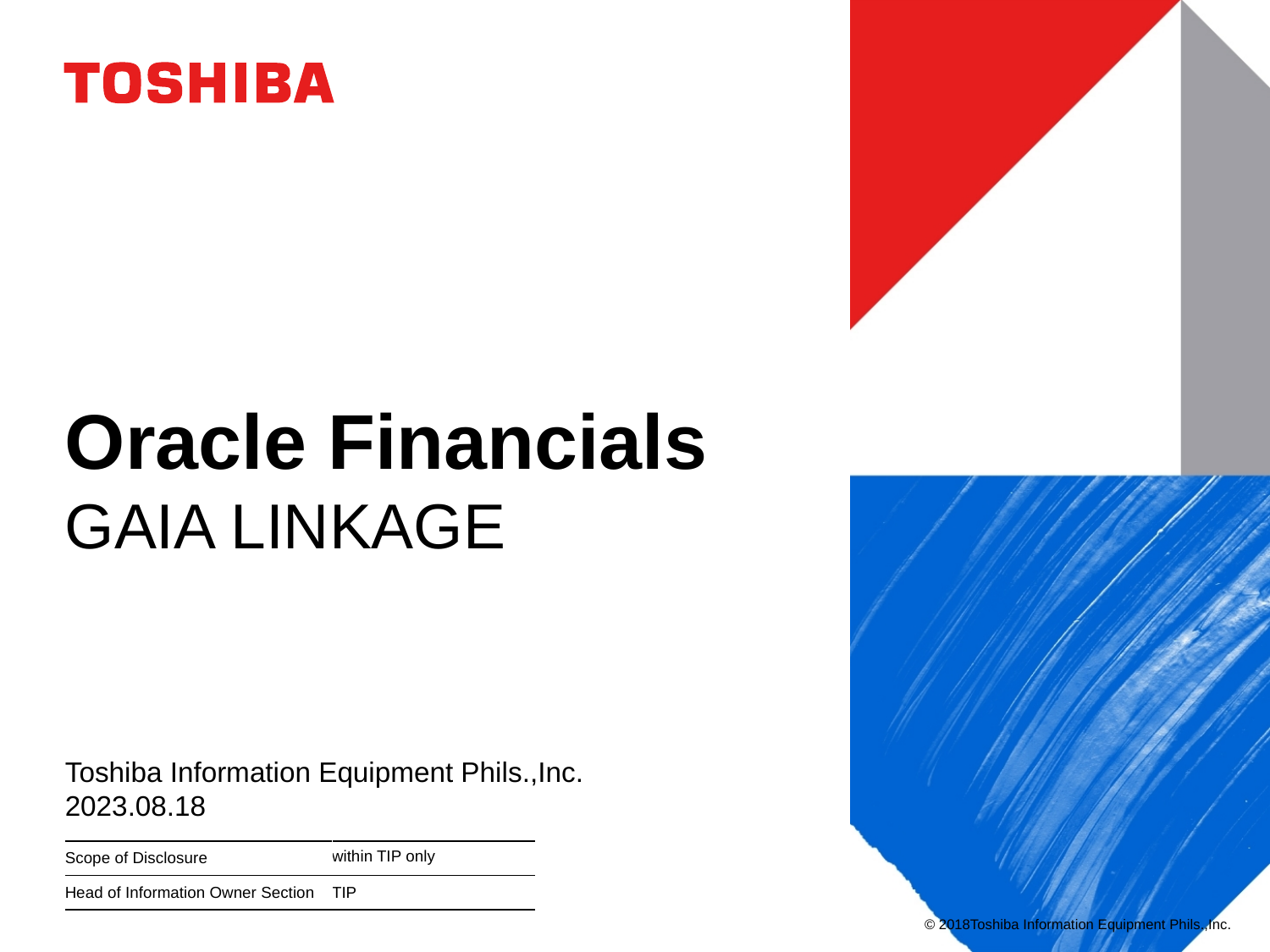

# Oracle Financials
GAIA LINKAGE
Toshiba Information Equipment Phils.,Inc.
2023.08.18
| Scope of Disclosure | within TIP only |
| --- | --- |
| Head of Information Owner Section | TIP |